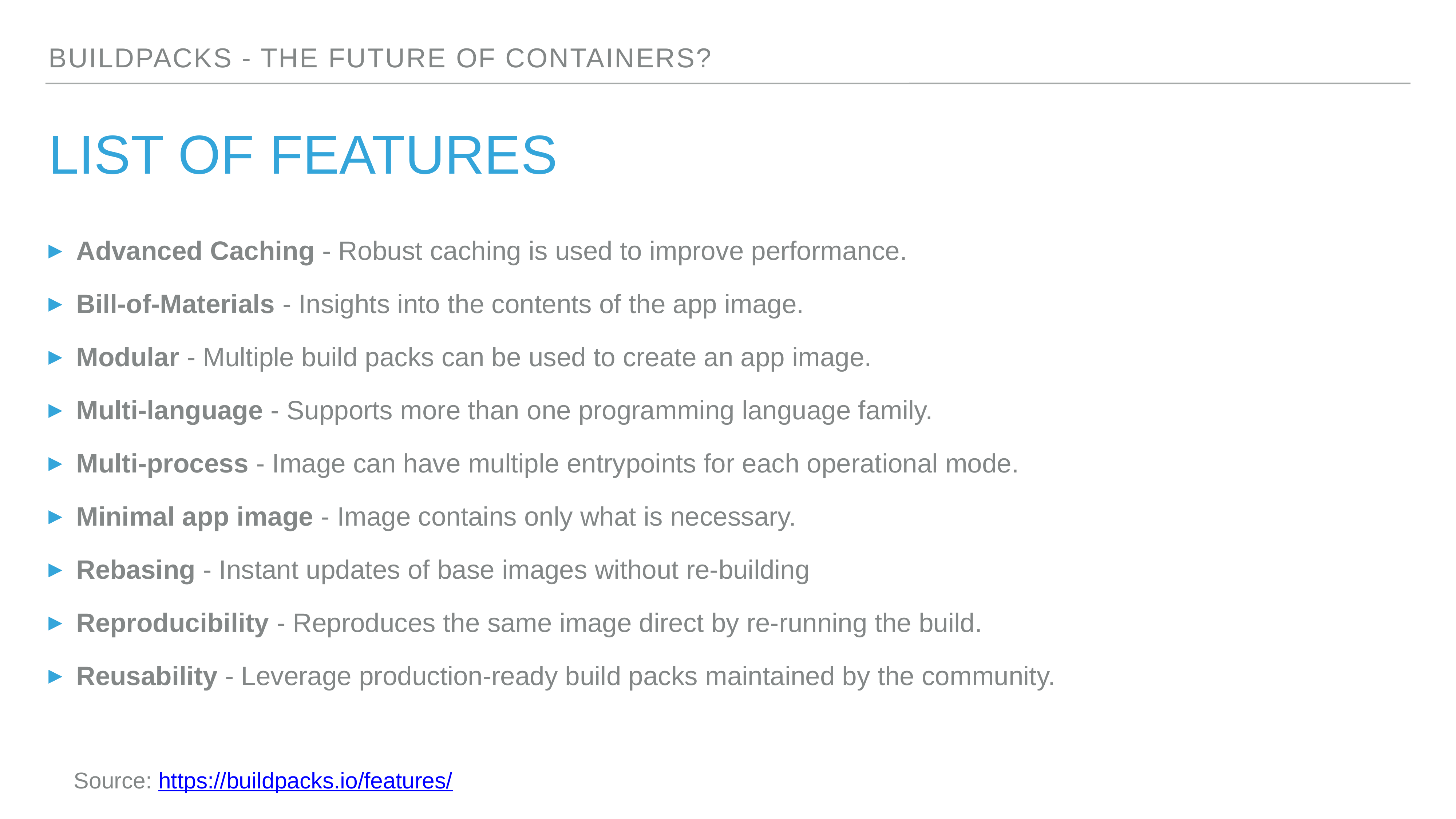

Buildpacks - the future of containers?
# List of Features
Advanced Caching - Robust caching is used to improve performance.
Bill-of-Materials - Insights into the contents of the app image.
Modular - Multiple build packs can be used to create an app image.
Multi-language - Supports more than one programming language family.
Multi-process - Image can have multiple entrypoints for each operational mode.
Minimal app image - Image contains only what is necessary.
Rebasing - Instant updates of base images without re-building
Reproducibility - Reproduces the same image direct by re-running the build.
Reusability - Leverage production-ready build packs maintained by the community.
Source: https://buildpacks.io/features/